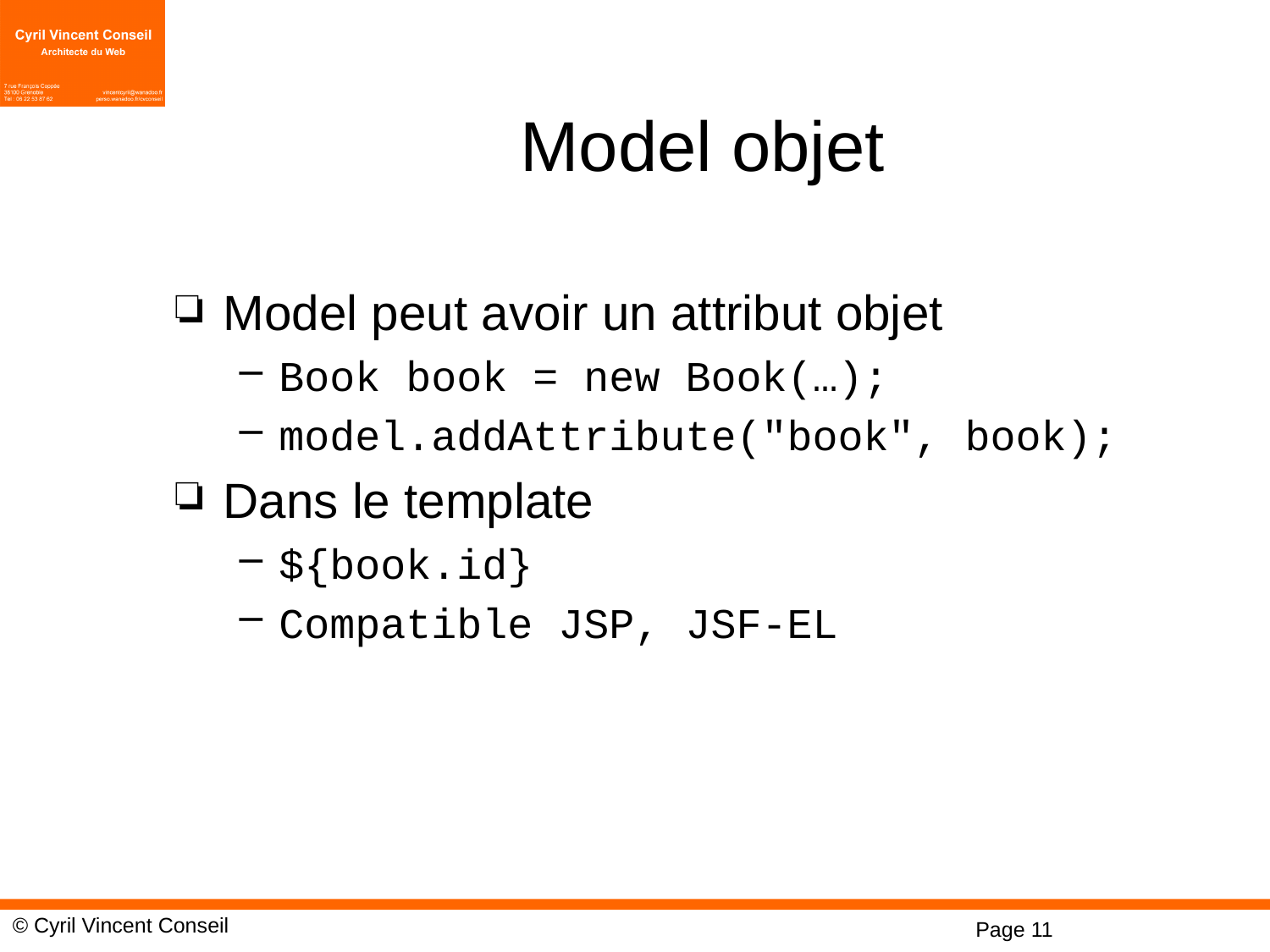

# Model objet
Model peut avoir un attribut objet
Book book = new Book(…);
model.addAttribute("book", book);
Dans le template
${book.id}
Compatible JSP, JSF-EL